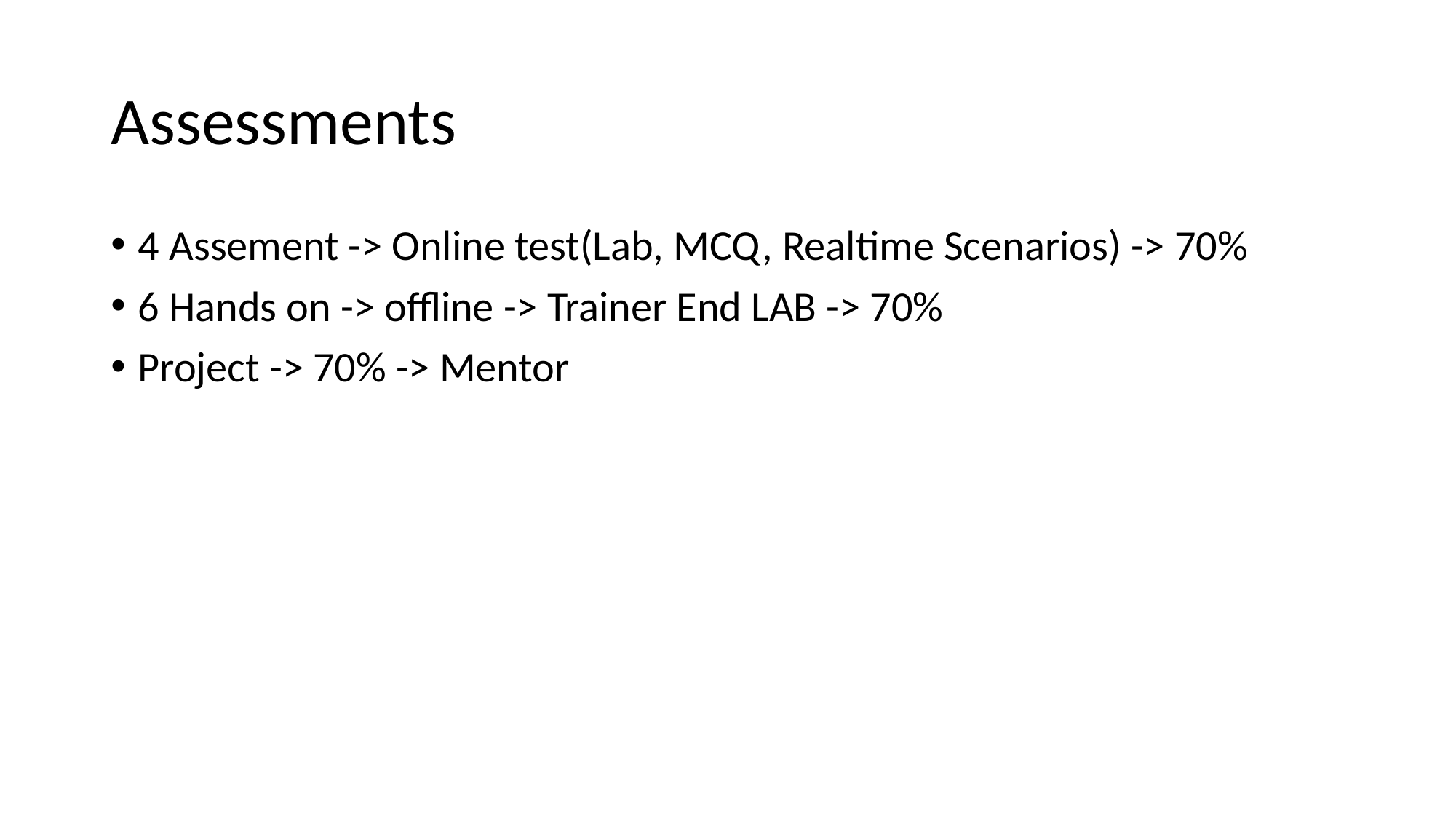

# Assessments
4 Assement -> Online test(Lab, MCQ, Realtime Scenarios) -> 70%
6 Hands on -> offline -> Trainer End LAB -> 70%
Project -> 70% -> Mentor